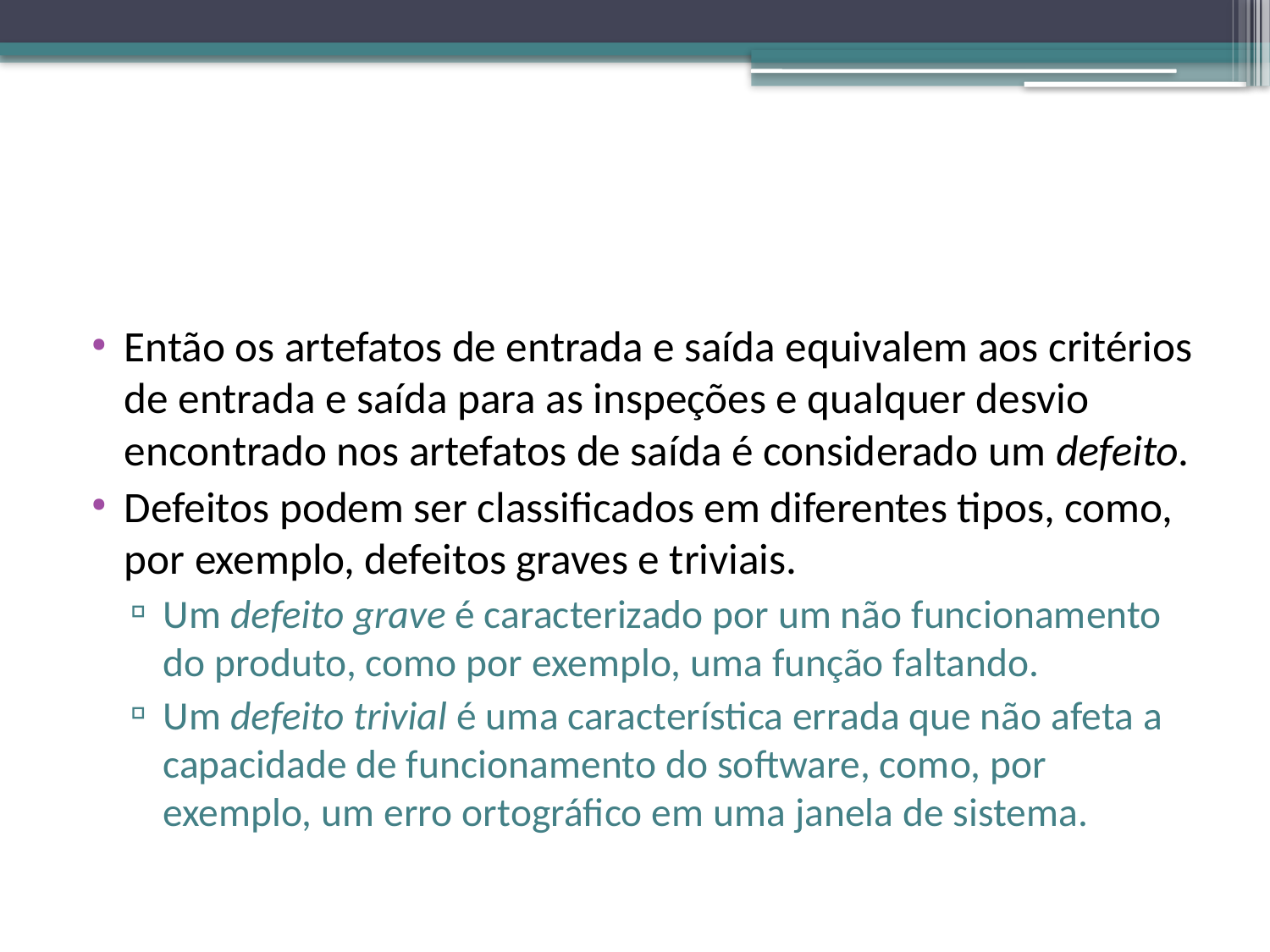

#
Então os artefatos de entrada e saída equivalem aos critérios de entrada e saída para as inspeções e qualquer desvio encontrado nos artefatos de saída é considerado um defeito.
Defeitos podem ser classificados em diferentes tipos, como, por exemplo, defeitos graves e triviais.
Um defeito grave é caracterizado por um não funcionamento do produto, como por exemplo, uma função faltando.
Um defeito trivial é uma característica errada que não afeta a capacidade de funcionamento do software, como, por exemplo, um erro ortográfico em uma janela de sistema.